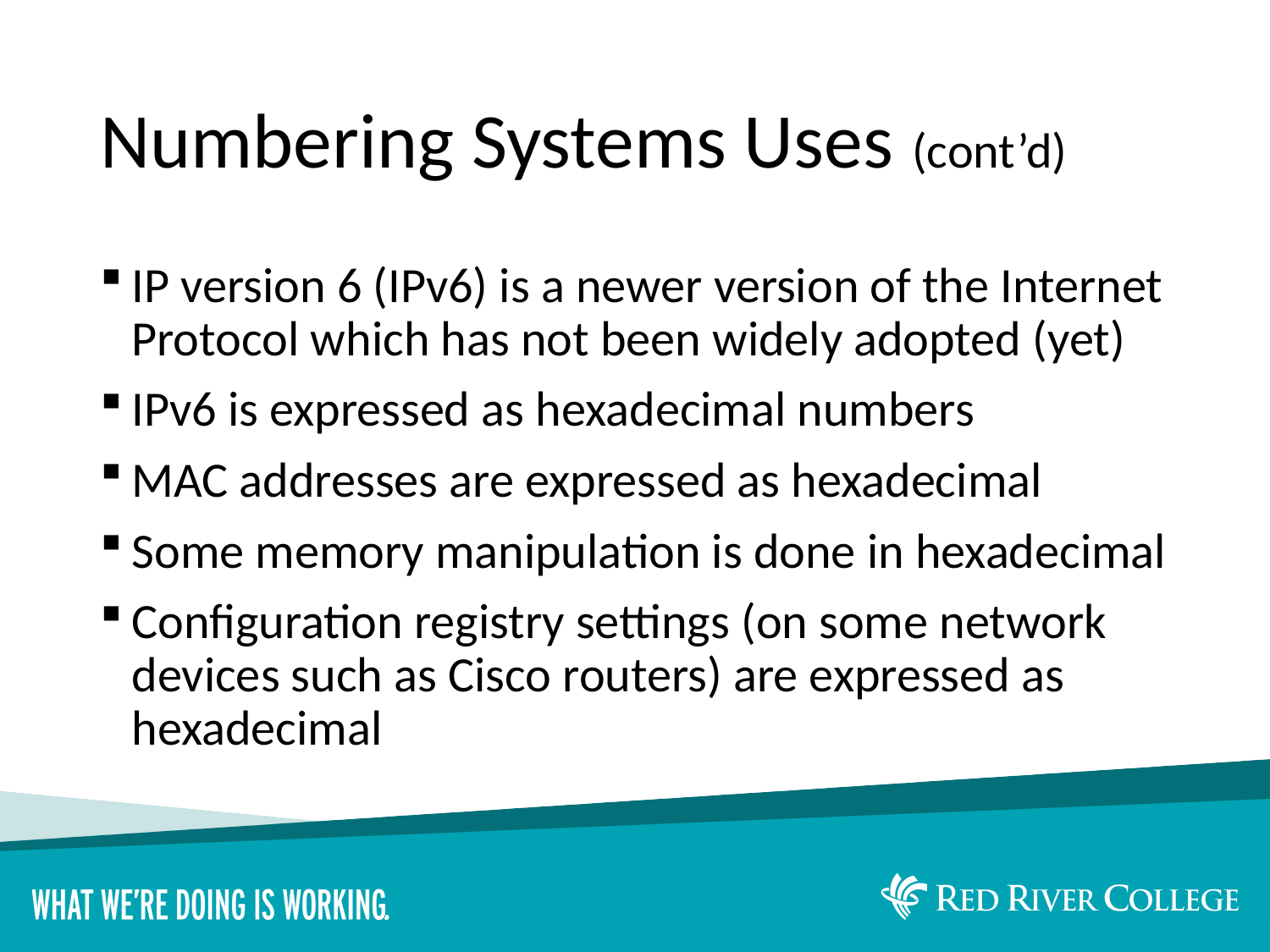

# Numbering Systems Uses (cont’d)
IP version 6 (IPv6) is a newer version of the Internet Protocol which has not been widely adopted (yet)
IPv6 is expressed as hexadecimal numbers
MAC addresses are expressed as hexadecimal
Some memory manipulation is done in hexadecimal
Configuration registry settings (on some network devices such as Cisco routers) are expressed as hexadecimal